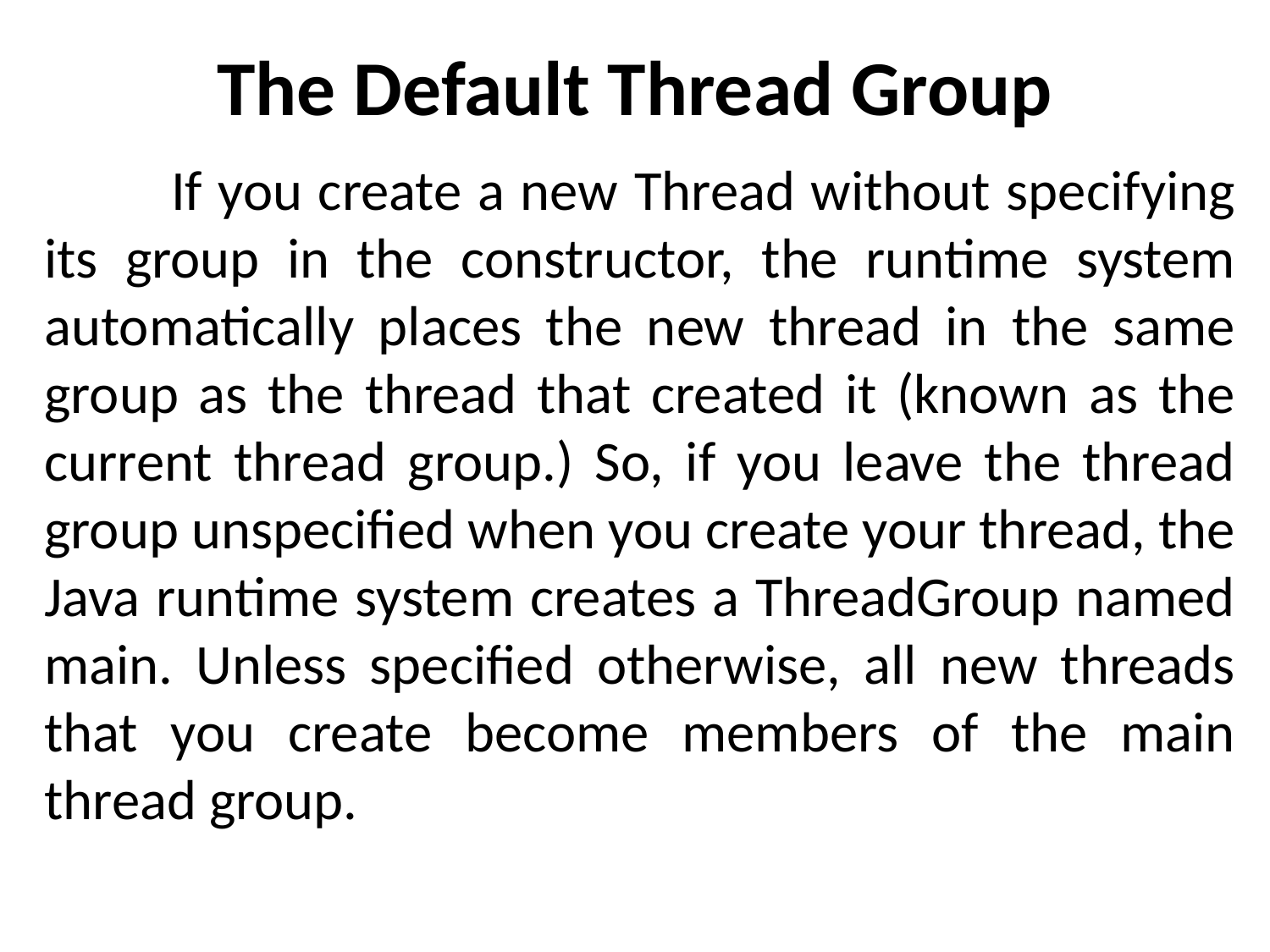

# The Default Thread Group
	If you create a new Thread without specifying its group in the constructor, the runtime system automatically places the new thread in the same group as the thread that created it (known as the current thread group.) So, if you leave the thread group unspecified when you create your thread, the Java runtime system creates a ThreadGroup named main. Unless specified otherwise, all new threads that you create become members of the main thread group.